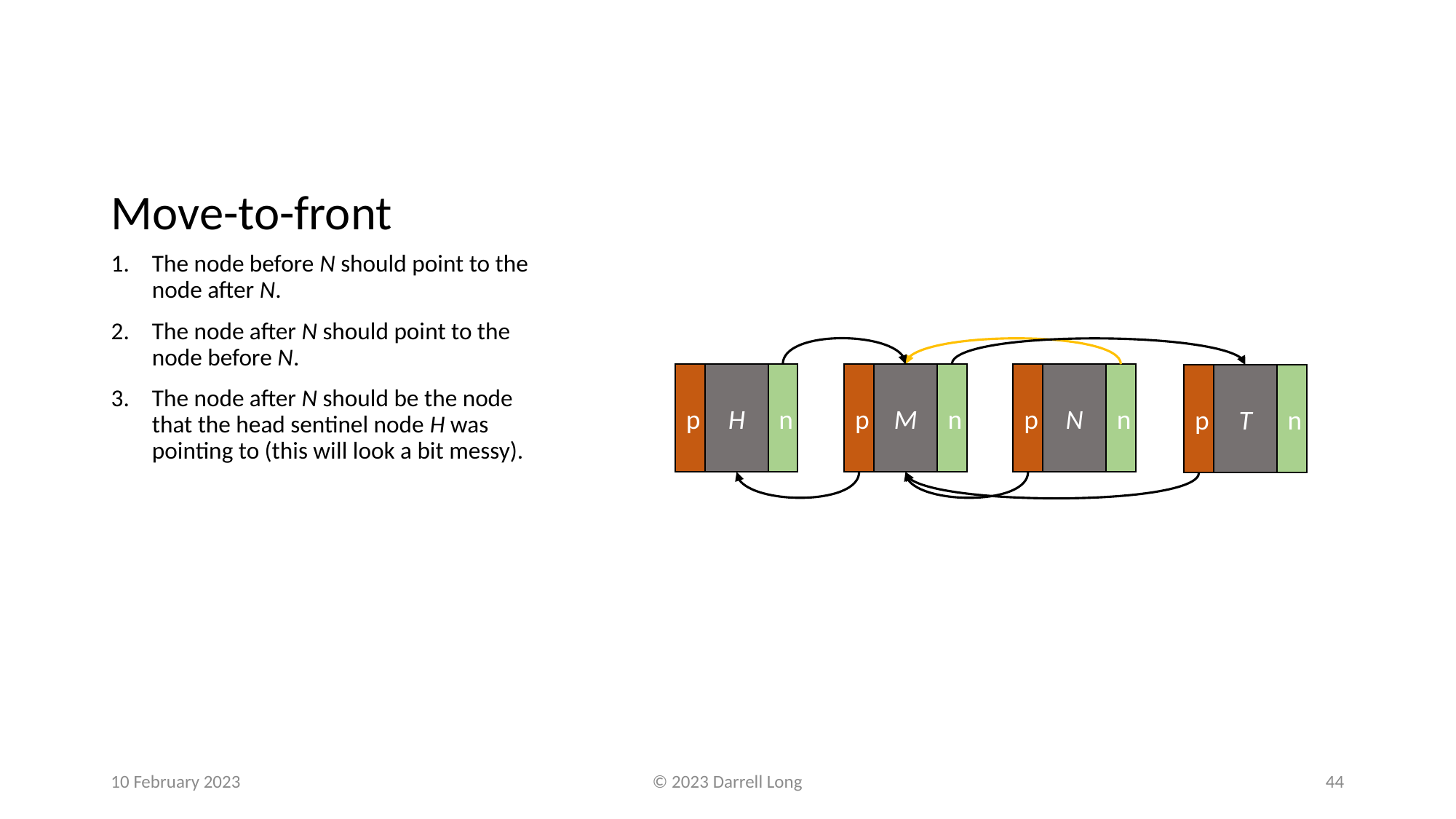

# Move-to-front
The node before N should point to the node after N.
The node after N should point to the node before N.
The node after N should be the node that the head sentinel node H was pointing to (this will look a bit messy).
p
M
n
p
N
n
p
H
n
p
T
n
10 February 2023
© 2023 Darrell Long
44